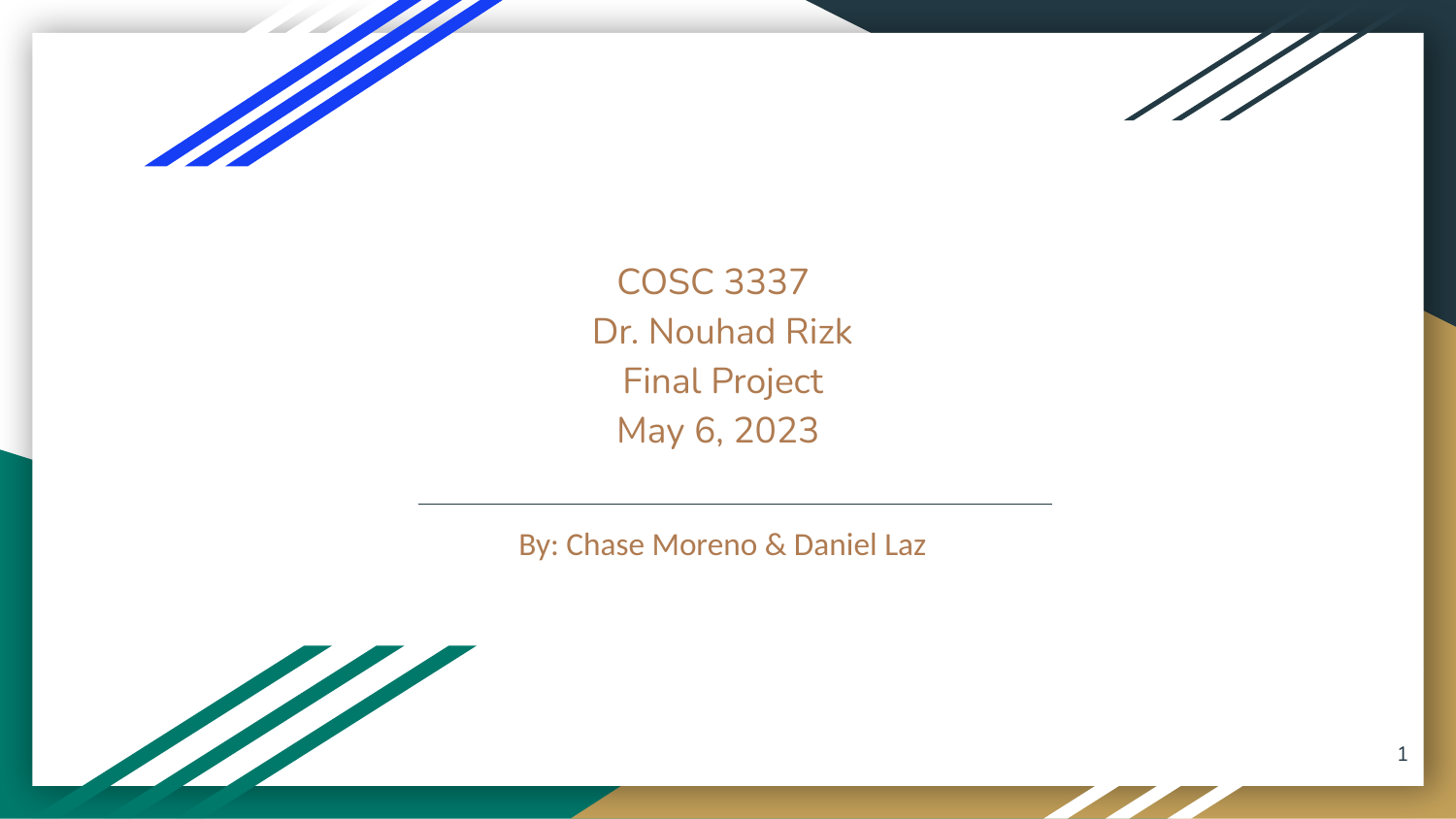

# COSC 3337
Dr. Nouhad Rizk
Final Project
May 6, 2023

By: Chase Moreno & Daniel Laz
1